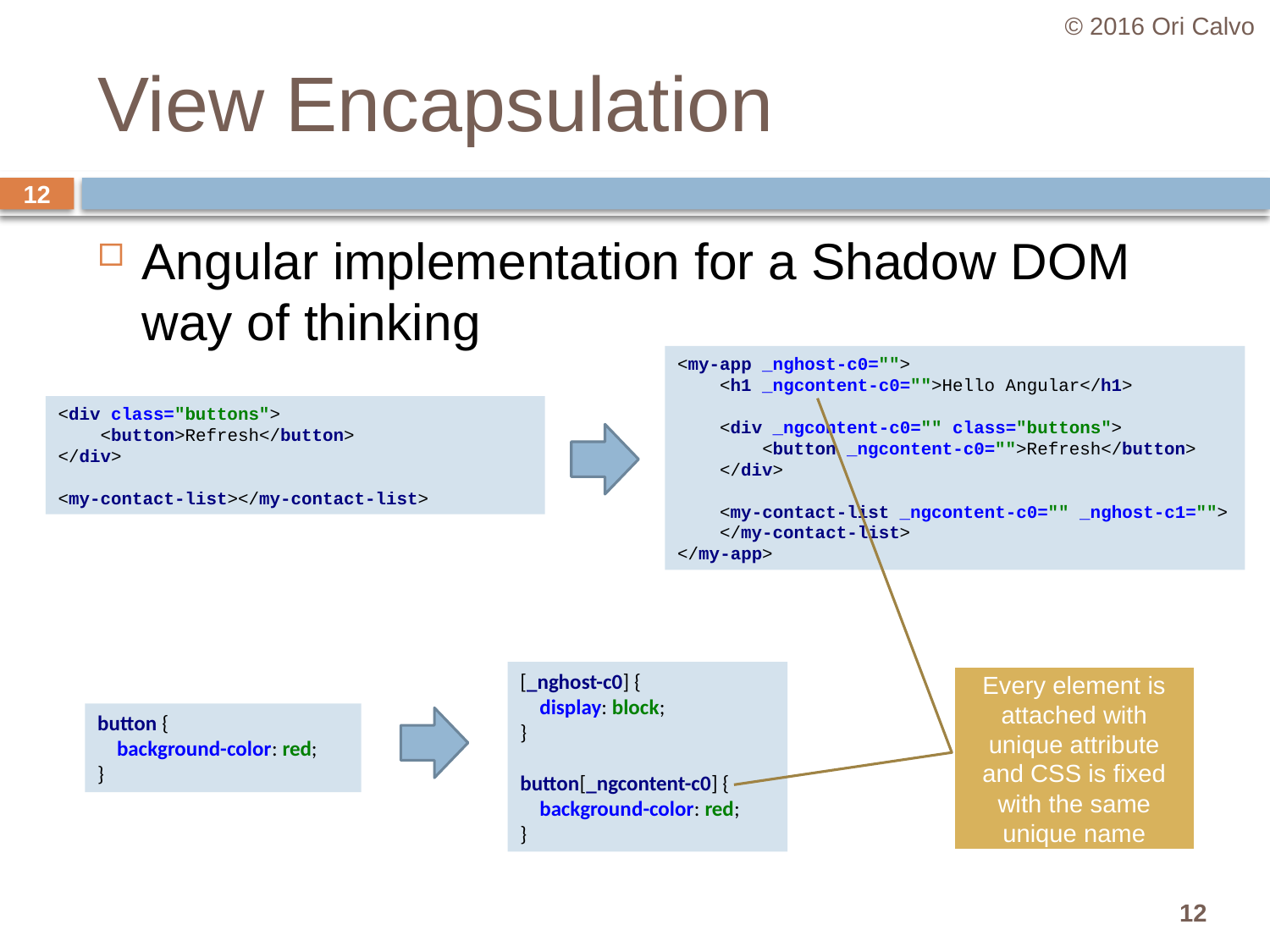

© 2016 Ori Calvo
# View Encapsulation
12
Angular implementation for a Shadow DOM way of thinking
<my-app _nghost-c0="">
    <h1 _ngcontent-c0="">Hello Angular</h1>
    <div _ngcontent-c0="" class="buttons">
        <button _ngcontent-c0="">Refresh</button>
    </div>
    <my-contact-list _ngcontent-c0="" _nghost-c1="">
    </my-contact-list>
</my-app>
<div class="buttons">
    <button>Refresh</button>
</div>
<my-contact-list></my-contact-list>

[_nghost-c0] {
    display: block;
}
button[_ngcontent-c0] {
    background-color: red;
}
Every element is attached with unique attribute and CSS is fixed with the same unique name
button {
    background-color: red;
}